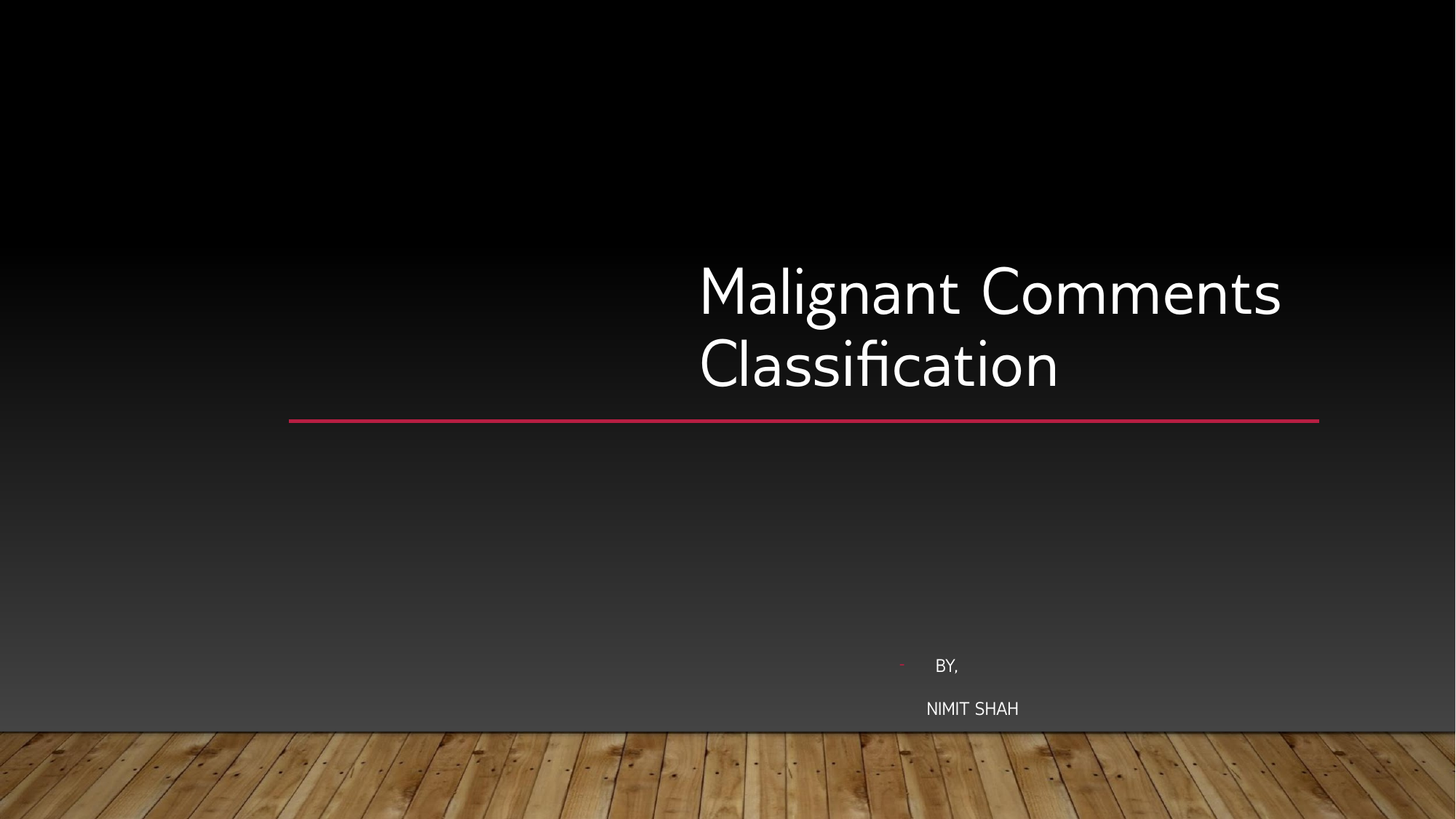

# Malignant Comments Classification
BY,
     NIMIT SHAH